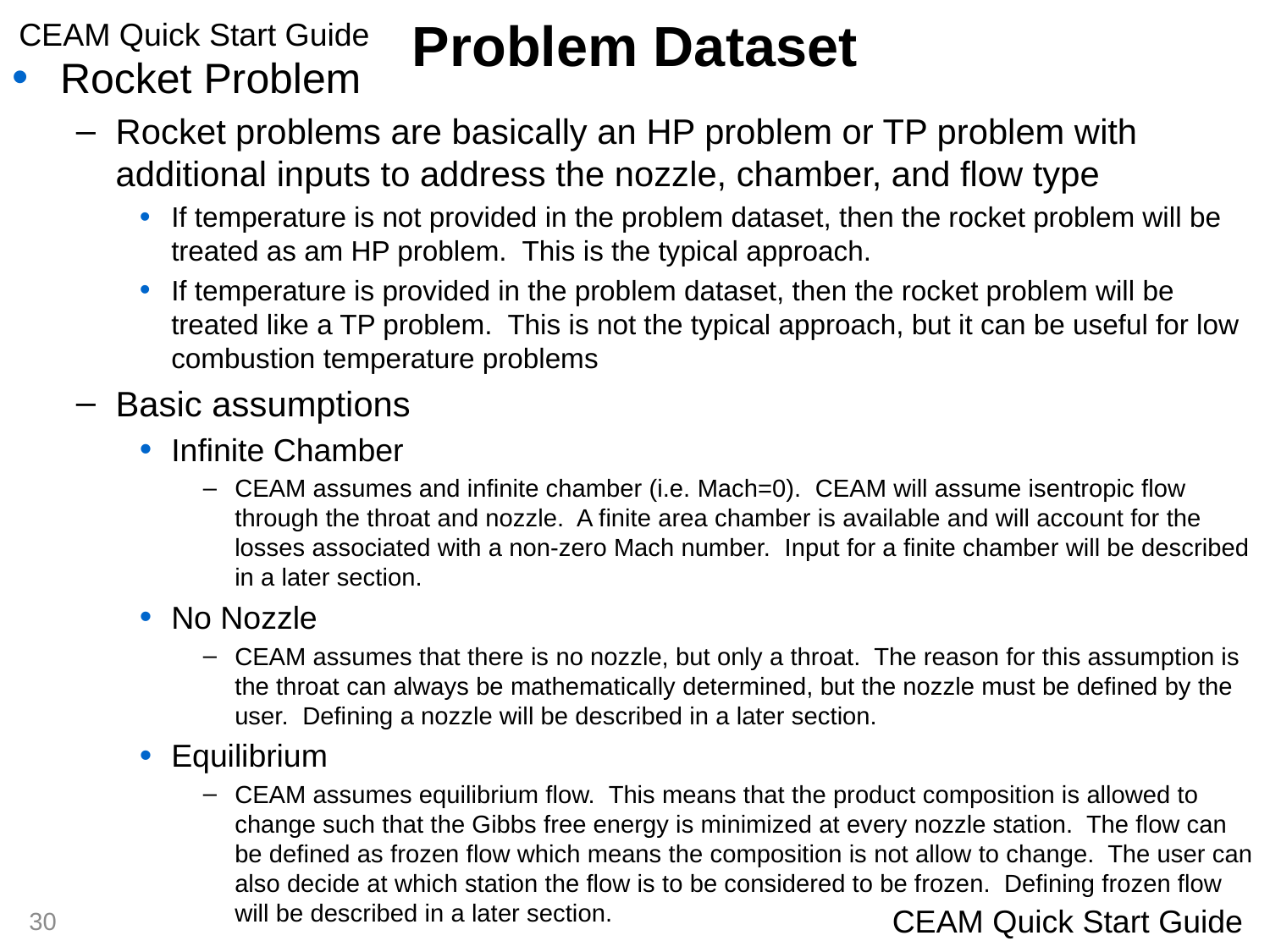

# Problem Dataset
Rocket Problem
Rocket problems are basically an HP problem or TP problem with additional inputs to address the nozzle, chamber, and flow type
If temperature is not provided in the problem dataset, then the rocket problem will be treated as am HP problem.  This is the typical approach.
If temperature is provided in the problem dataset, then the rocket problem will be treated like a TP problem.  This is not the typical approach, but it can be useful for low combustion temperature problems
Basic assumptions
Infinite Chamber
CEAM assumes and infinite chamber (i.e. Mach=0).  CEAM will assume isentropic flow through the throat and nozzle.  A finite area chamber is available and will account for the losses associated with a non-zero Mach number.  Input for a finite chamber will be described in a later section.
No Nozzle
CEAM assumes that there is no nozzle, but only a throat.  The reason for this assumption is the throat can always be mathematically determined, but the nozzle must be defined by the user.  Defining a nozzle will be described in a later section.
Equilibrium
CEAM assumes equilibrium flow.  This means that the product composition is allowed to change such that the Gibbs free energy is minimized at every nozzle station.  The flow can be defined as frozen flow which means the composition is not allow to change.  The user can also decide at which station the flow is to be considered to be frozen.  Defining frozen flow will be described in a later section.
30